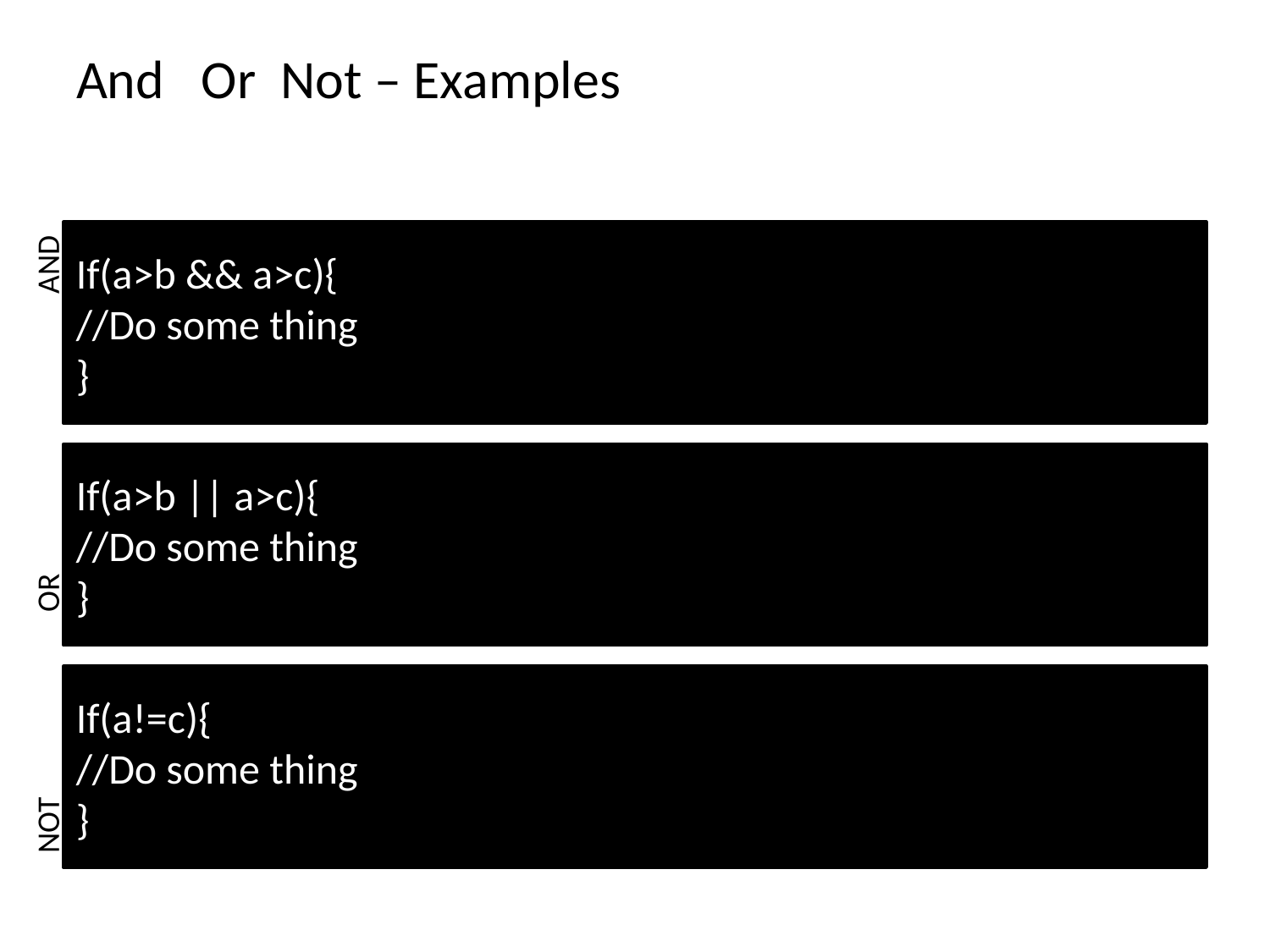

# And   Or  Not – Examples

If(a>b && a>c){
//Do some thing
}
AND
If(a>b || a>c){
//Do some thing
}
OR
If(a!=c){
//Do some thing
}
NOT